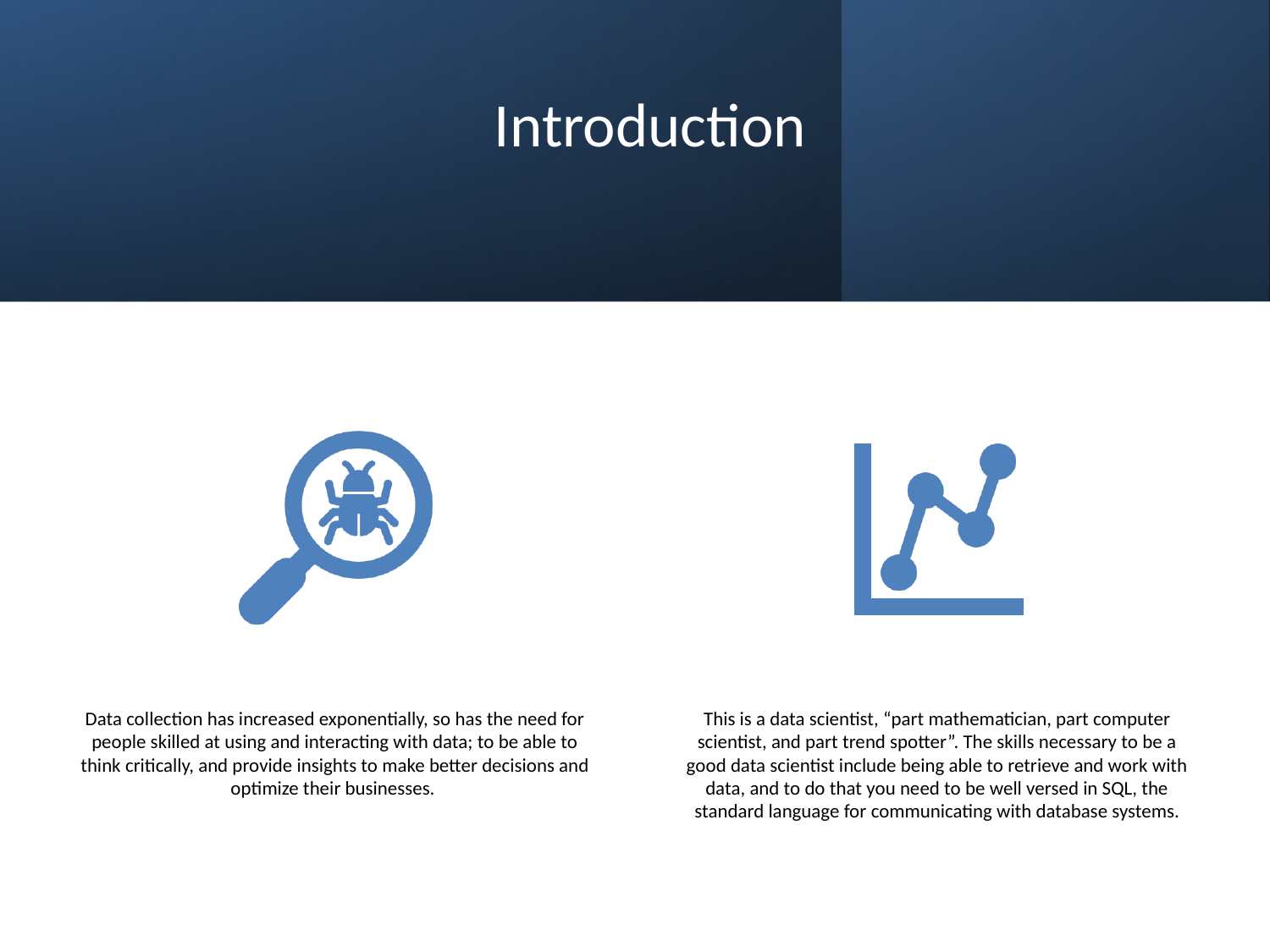

# Introduction

Data collection has increased exponentially, so has the need for people skilled at using and interacting with data; to be able to think critically, and provide insights to make better decisions and optimize their businesses.

This is a data scientist, “part mathematician, part computer scientist, and part trend spotter”. The skills necessary to be a good data scientist include being able to retrieve and work with data, and to do that you need to be well versed in SQL, the standard language for communicating with database systems.